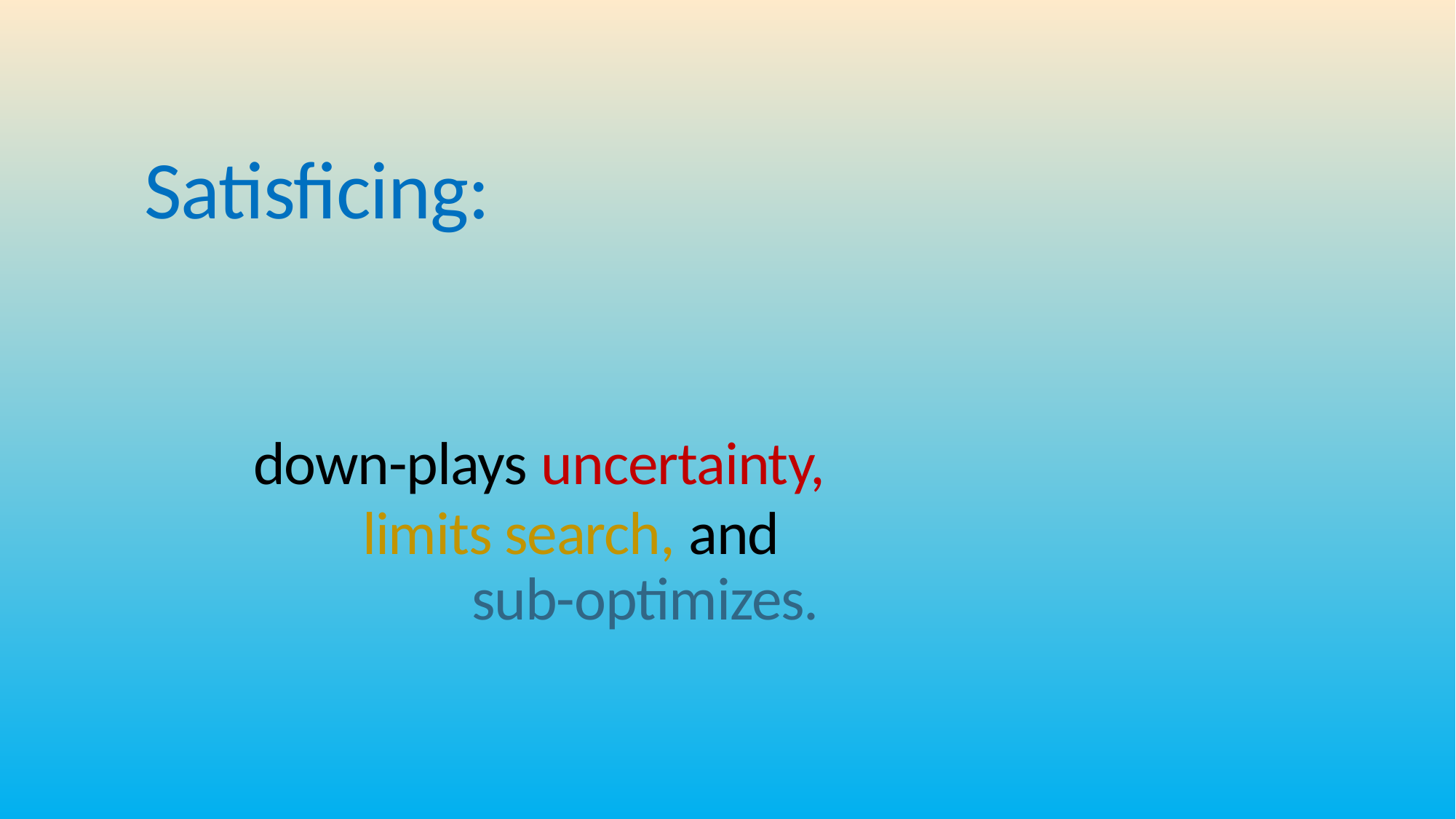

# Satisficing: down-plays uncertainty, limits search, and sub-optimizes.